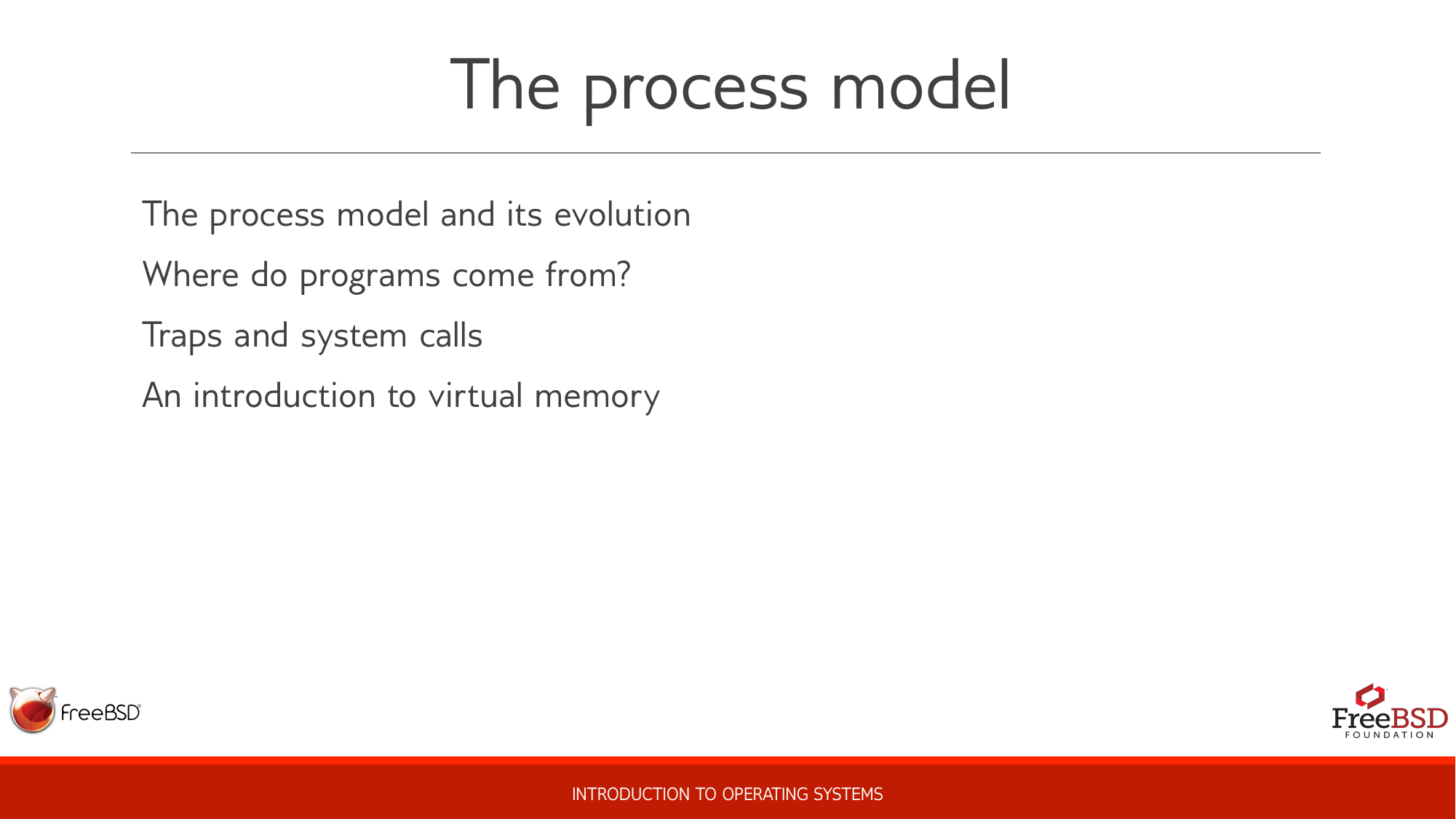

# The process model
The process model and its evolution
Where do programs come from?
Traps and system calls
An introduction to virtual memory
Introduction to Operating Systems